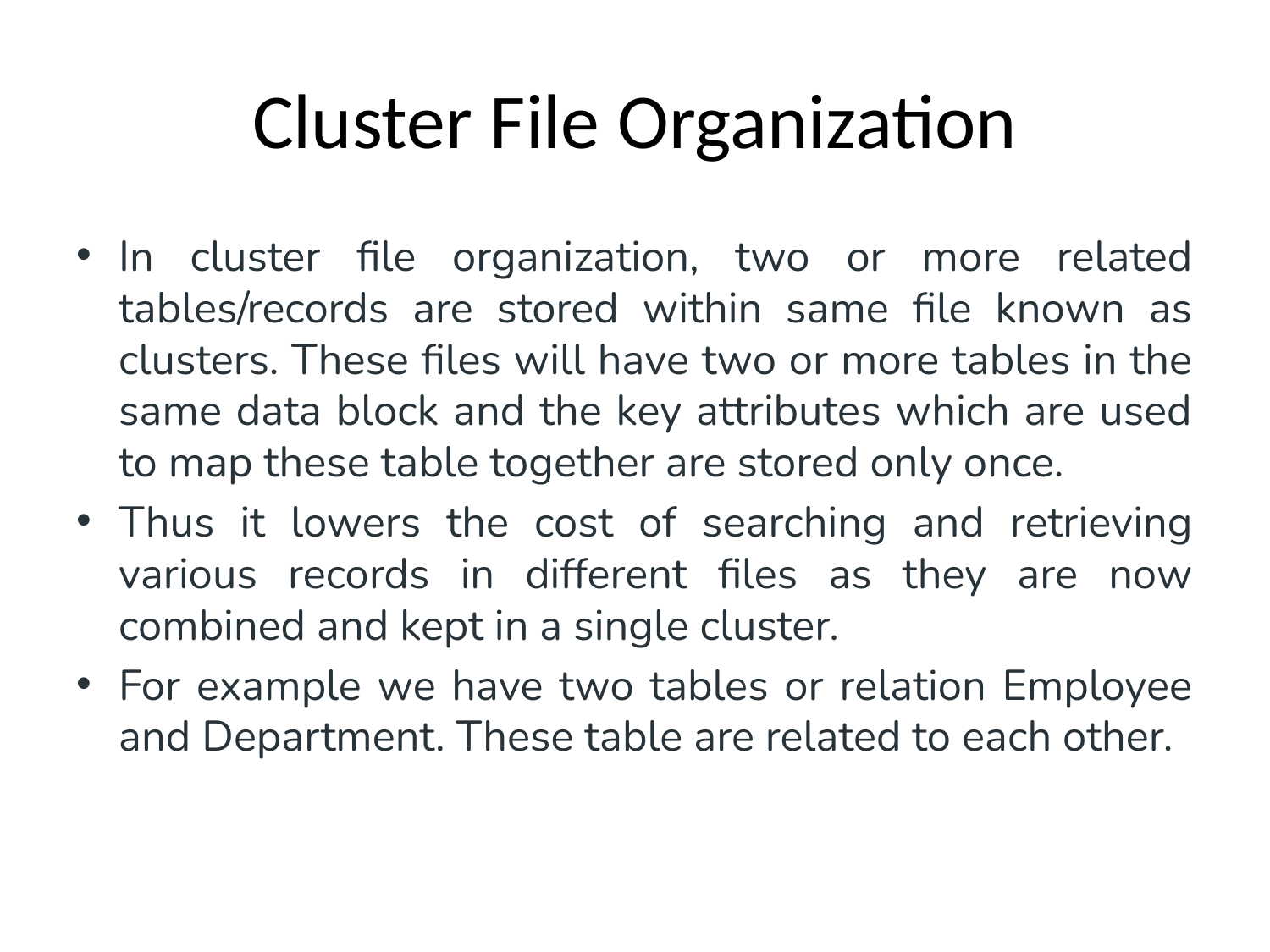

# Cluster File Organization
In cluster file organization, two or more related tables/records are stored within same file known as clusters. These files will have two or more tables in the same data block and the key attributes which are used to map these table together are stored only once.
Thus it lowers the cost of searching and retrieving various records in different files as they are now combined and kept in a single cluster.
For example we have two tables or relation Employee and Department. These table are related to each other.